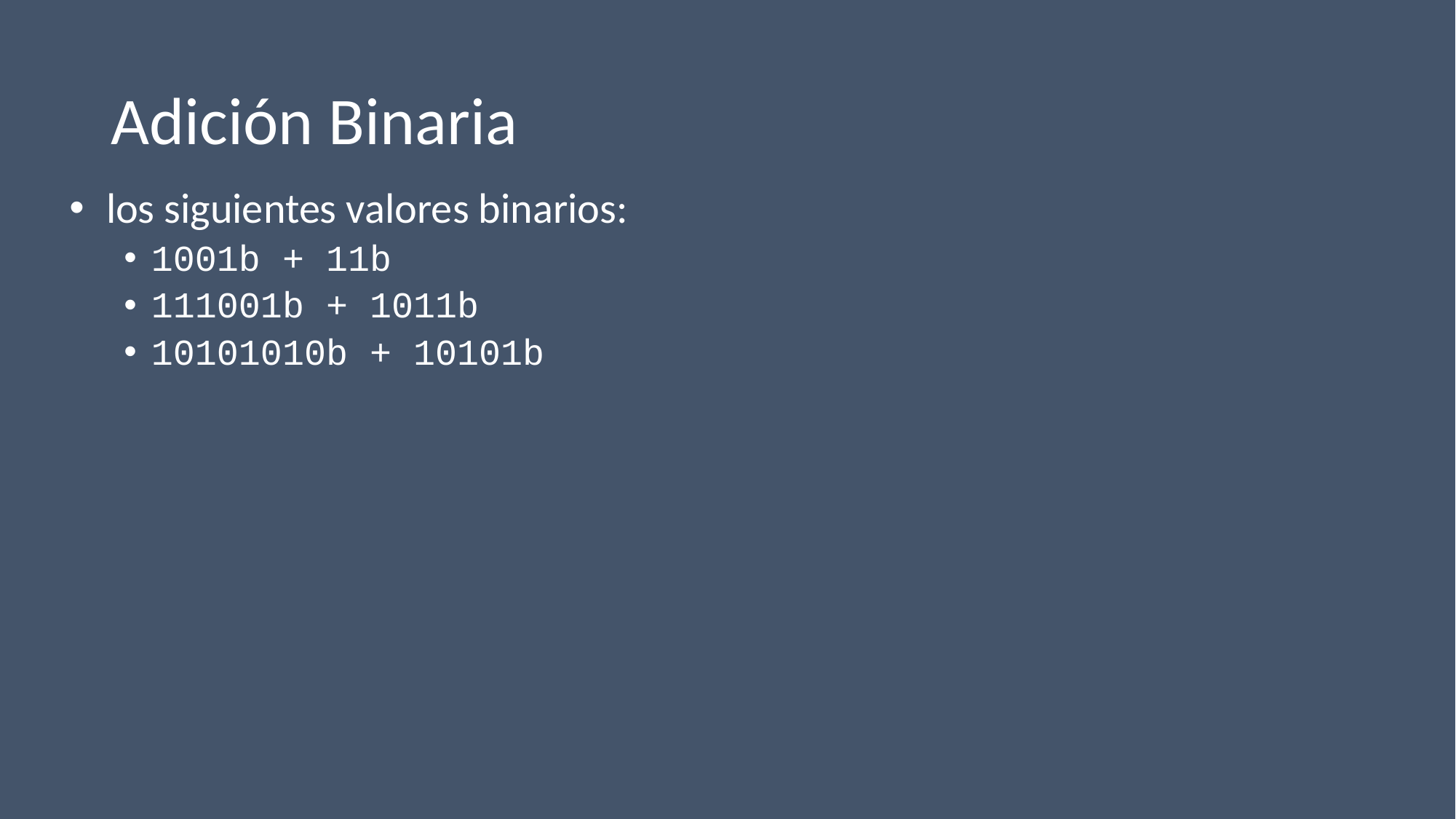

# Adición Binaria
 los siguientes valores binarios:
1001b + 11b
111001b + 1011b
10101010b + 10101b